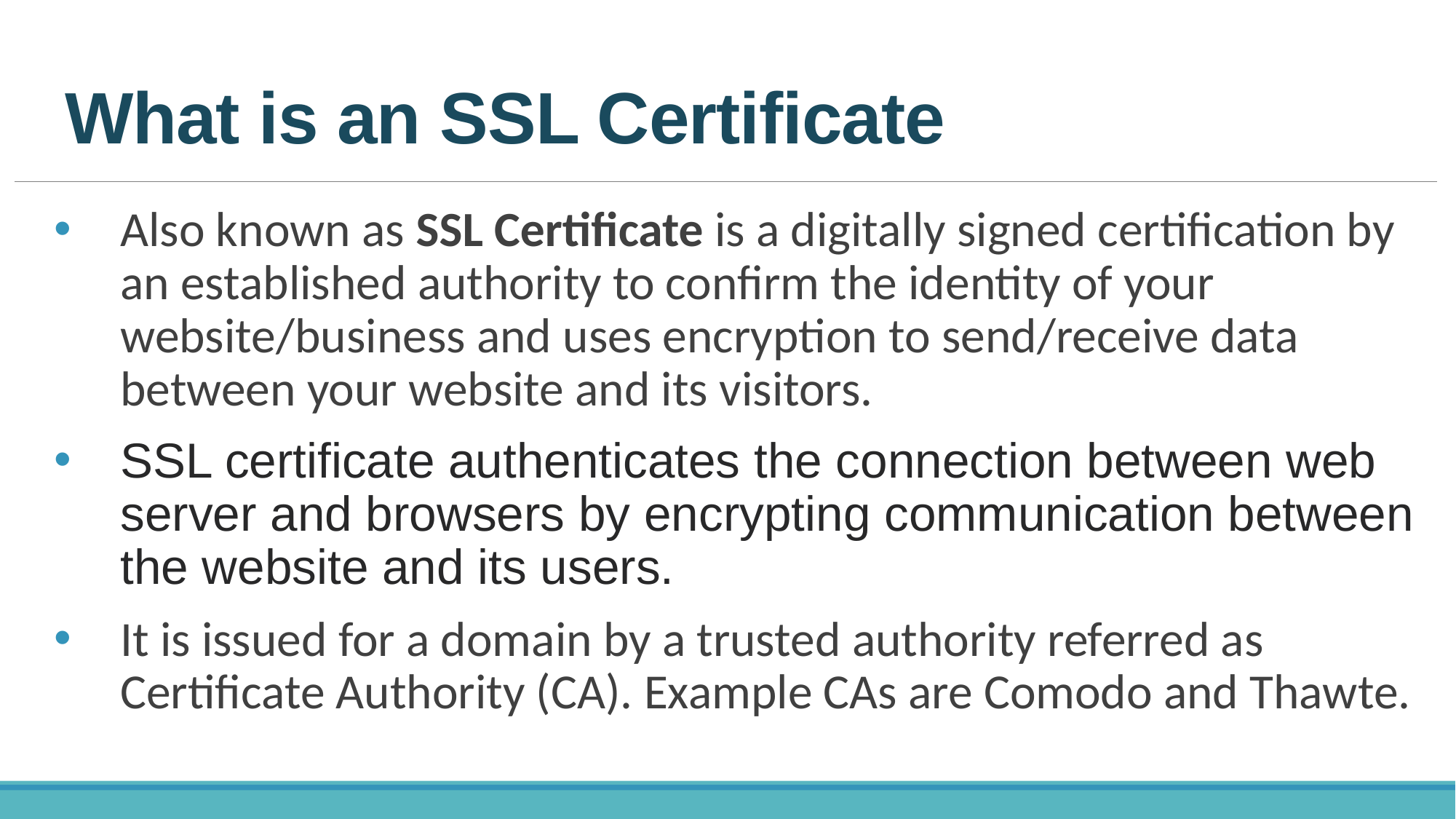

# What is an SSL Certificate
Also known as SSL Certificate is a digitally signed certification by an established authority to confirm the identity of your website/business and uses encryption to send/receive data between your website and its visitors.
SSL certificate authenticates the connection between web server and browsers by encrypting communication between the website and its users.
It is issued for a domain by a trusted authority referred as Certificate Authority (CA). Example CAs are Comodo and Thawte.